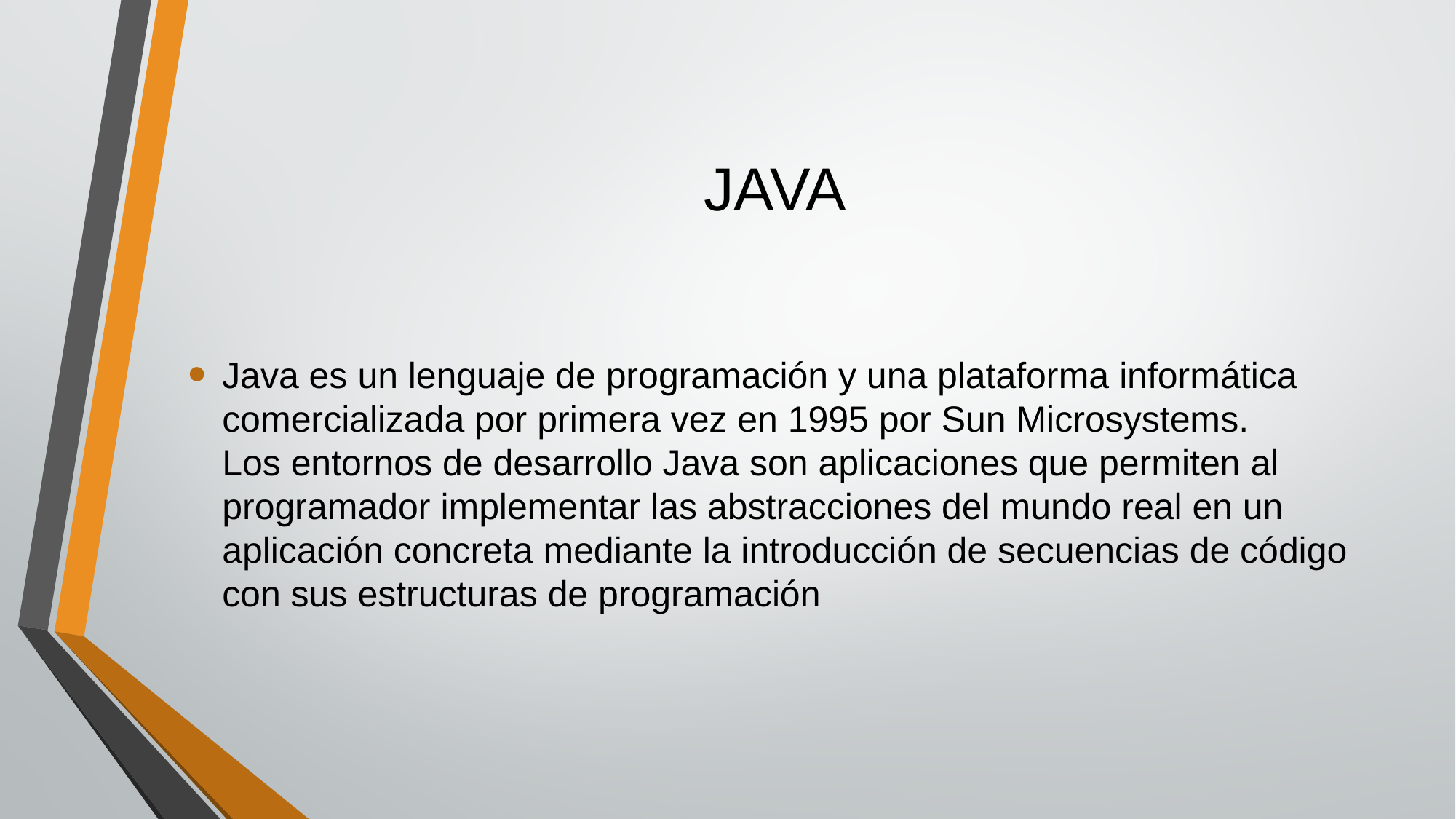

# JAVA
Java es un lenguaje de programación y una plataforma informática comercializada por primera vez en 1995 por Sun Microsystems.
Los entornos de desarrollo Java son aplicaciones que permiten al programador implementar las abstracciones del mundo real en un aplicación concreta mediante la introducción de secuencias de código con sus estructuras de programación